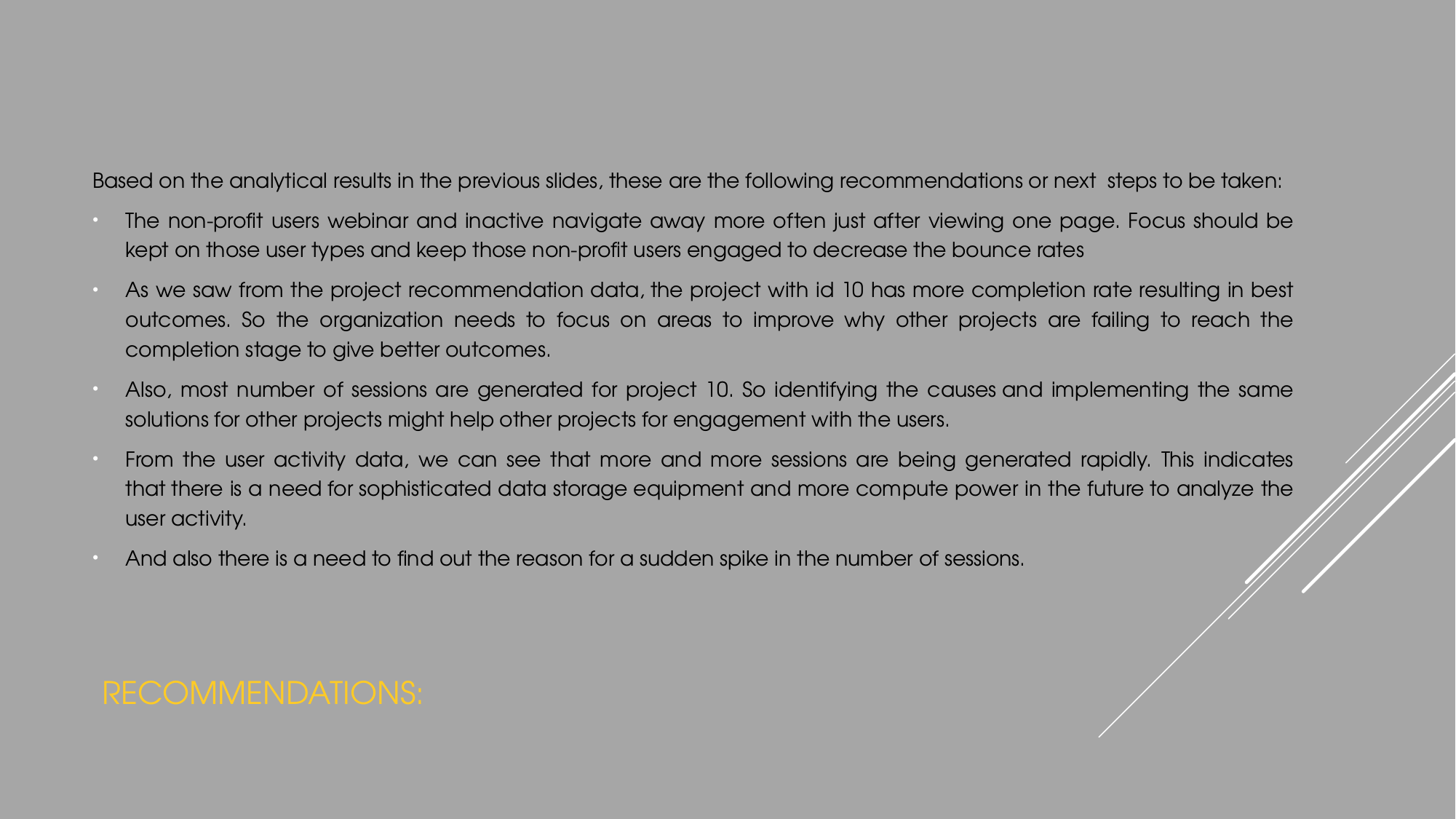

Based on the analytical results in the previous slides, these are the following recommendations or next  steps to be taken:
The non-profit users webinar and inactive navigate away more often just after viewing one page. Focus should be kept on those user types and keep those non-profit users engaged to decrease the bounce rates
As we saw from the project recommendation data, the project with id 10 has more completion rate resulting in best outcomes. So the organization needs to focus on areas to improve why other projects are failing to reach the completion stage to give better outcomes.
Also, most number of sessions are generated for project 10. So identifying the causes and implementing the same solutions for other projects might help other projects for engagement with the users.
From the user activity data, we can see that more and more sessions are being generated rapidly. This indicates that there is a need for sophisticated data storage equipment and more compute power in the future to analyze the user activity.
And also there is a need to find out the reason for a sudden spike in the number of sessions.

# Recommendations: